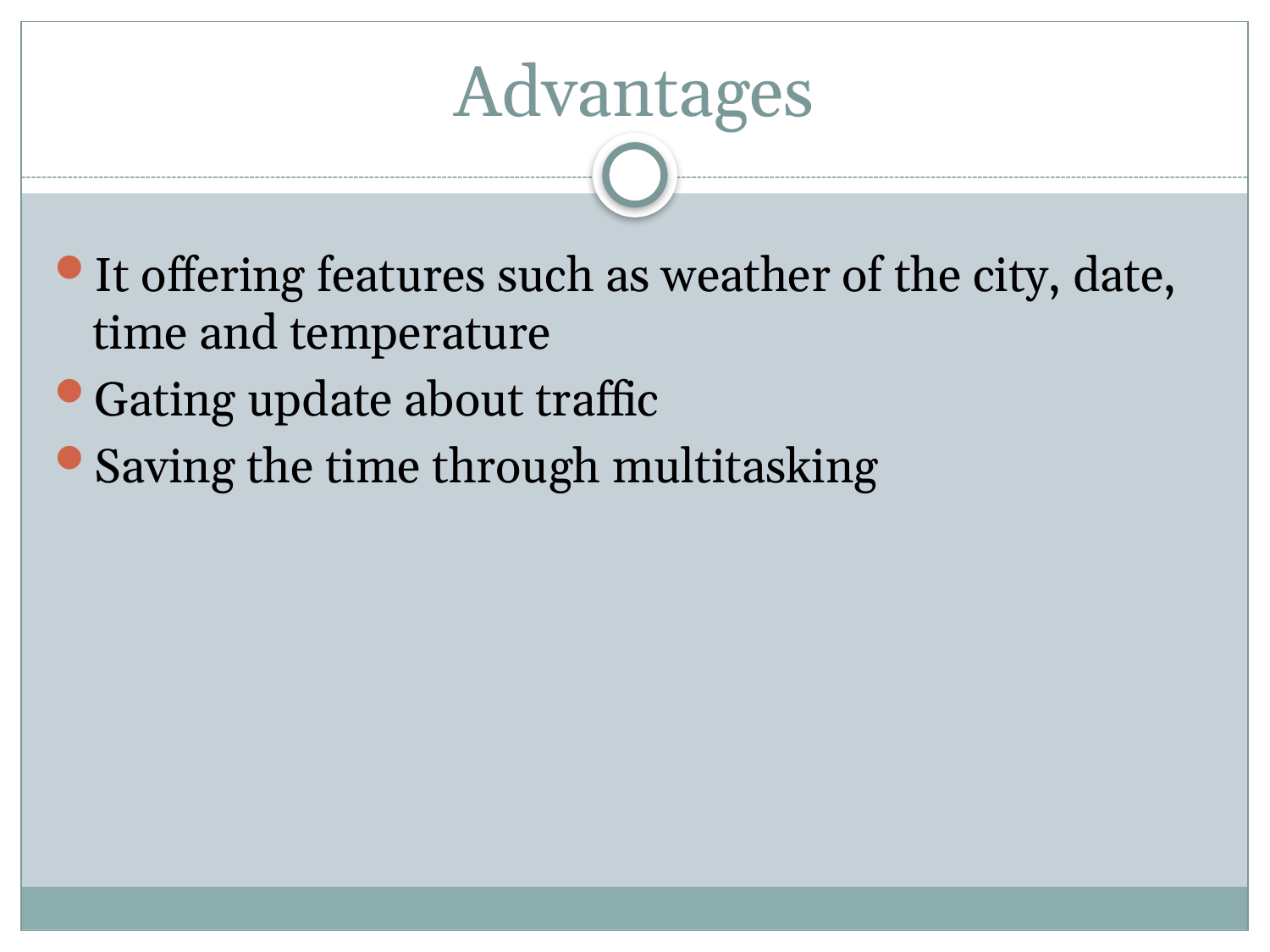

# Advantages
It offering features such as weather of the city, date, time and temperature
Gating update about traffic
Saving the time through multitasking